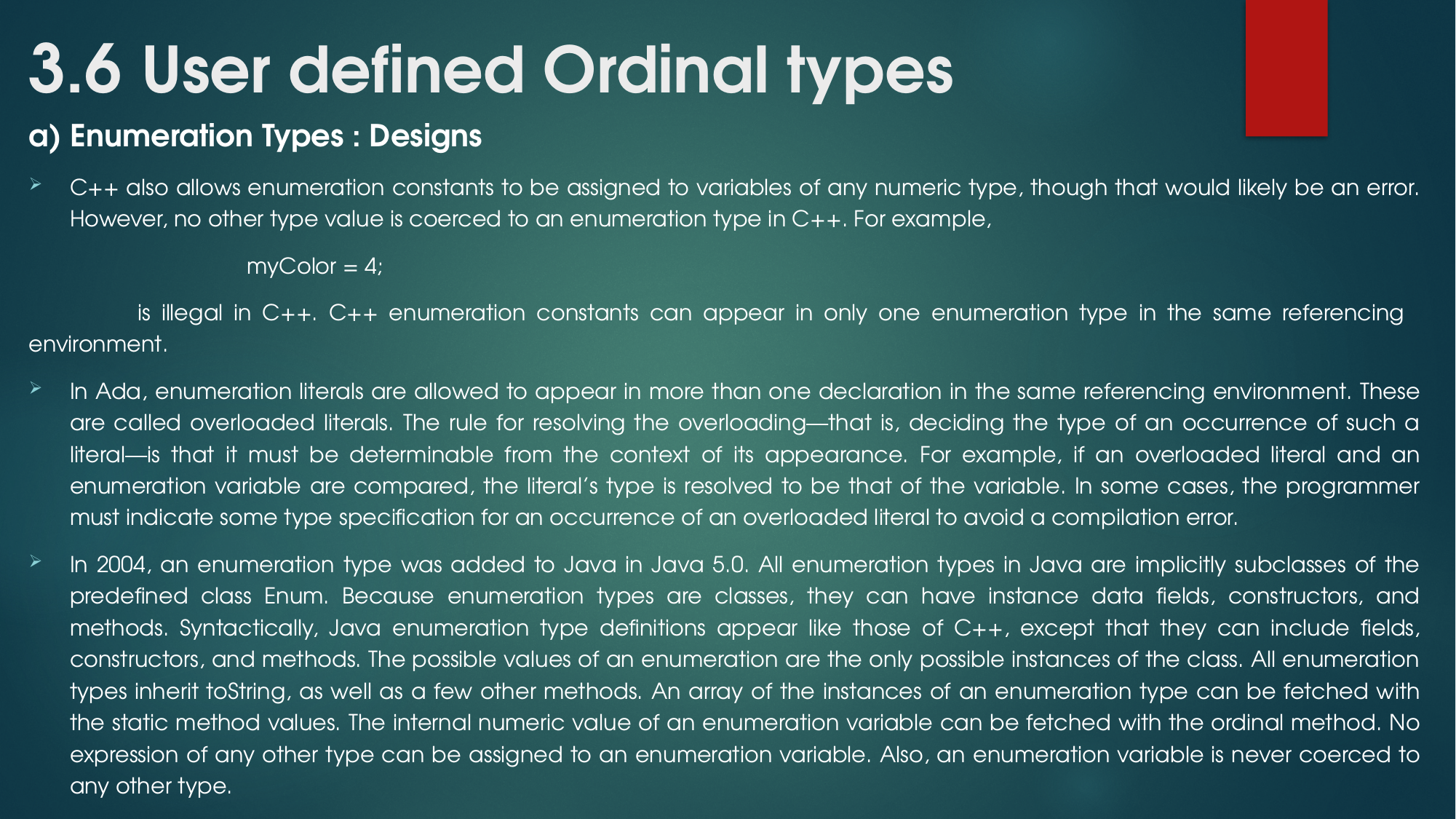

# 3.6 User defined Ordinal types
a) Enumeration Types : Designs
C++ also allows enumeration constants to be assigned to variables of any numeric type, though that would likely be an error. However, no other type value is coerced to an enumeration type in C++. For example,
		myColor = 4;
	is illegal in C++. C++ enumeration constants can appear in only one enumeration type in the same referencing 	environment.
In Ada, enumeration literals are allowed to appear in more than one declaration in the same referencing environment. These are called overloaded literals. The rule for resolving the overloading—that is, deciding the type of an occurrence of such a literal—is that it must be determinable from the context of its appearance. For example, if an overloaded literal and an enumeration variable are compared, the literal’s type is resolved to be that of the variable. In some cases, the programmer must indicate some type specification for an occurrence of an overloaded literal to avoid a compilation error.
In 2004, an enumeration type was added to Java in Java 5.0. All enumeration types in Java are implicitly subclasses of the predefined class Enum. Because enumeration types are classes, they can have instance data fields, constructors, and methods. Syntactically, Java enumeration type definitions appear like those of C++, except that they can include fields, constructors, and methods. The possible values of an enumeration are the only possible instances of the class. All enumeration types inherit toString, as well as a few other methods. An array of the instances of an enumeration type can be fetched with the static method values. The internal numeric value of an enumeration variable can be fetched with the ordinal method. No expression of any other type can be assigned to an enumeration variable. Also, an enumeration variable is never coerced to any other type.